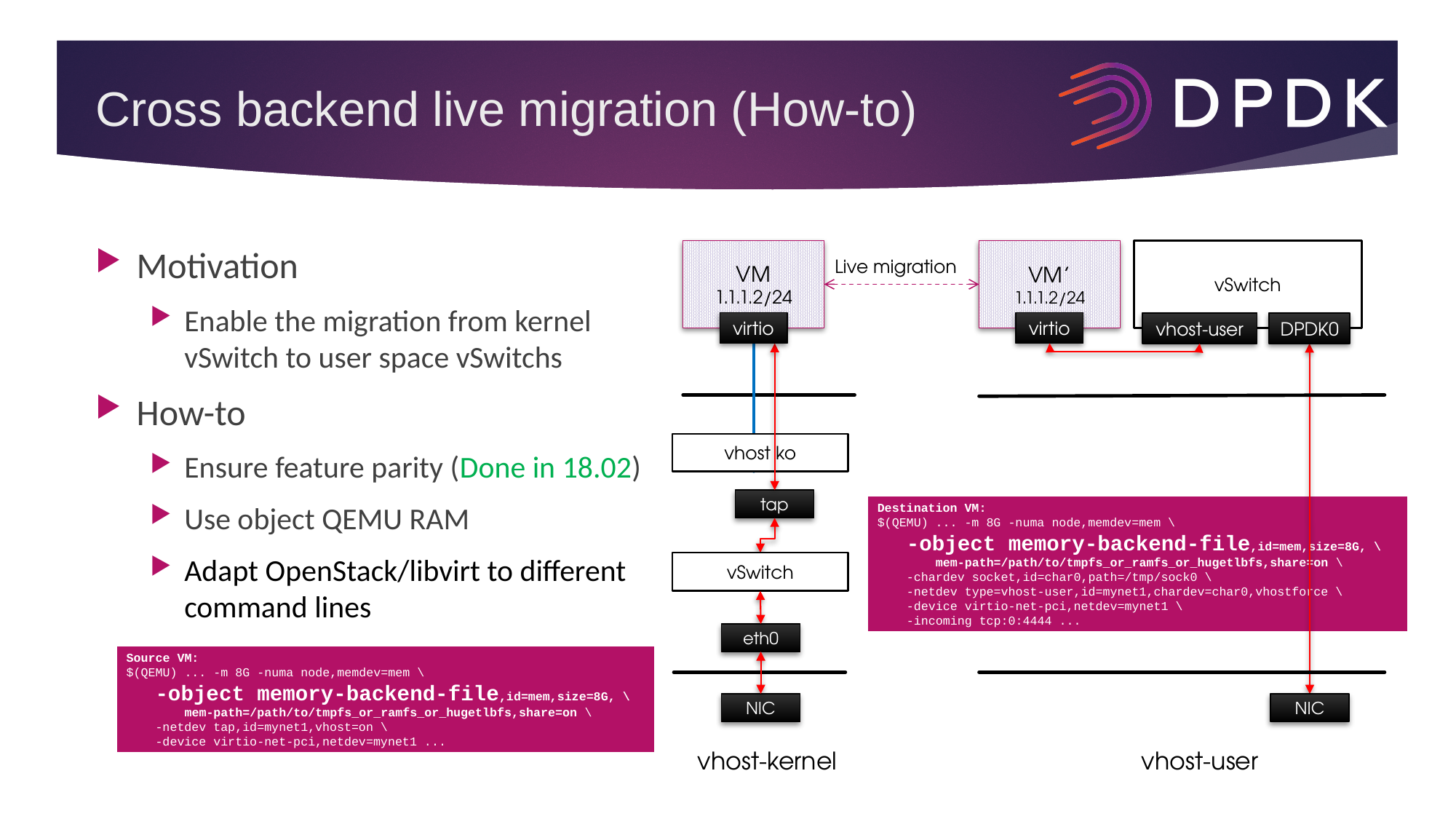

# Cross backend live migration (How-to)
Motivation
Enable the migration from kernel vSwitch to user space vSwitchs
How-to
Ensure feature parity (Done in 18.02)
Use object QEMU RAM
Adapt OpenStack/libvirt to different command lines
VM
1.1.1.2/24
VM’
1.1.1.2/24
vSwitch
Live migration
virtio
virtio
vhost-user
DPDK0
vhost ko
tap
Destination VM:
$(QEMU) ... -m 8G -numa node,memdev=mem \
    -object memory-backend-file,id=mem,size=8G, \
        mem-path=/path/to/tmpfs_or_ramfs_or_hugetlbfs,share=on \
    -chardev socket,id=char0,path=/tmp/sock0 \
    -netdev type=vhost-user,id=mynet1,chardev=char0,vhostforce \
    -device virtio-net-pci,netdev=mynet1 \
    -incoming tcp:0:4444 ...
vSwitch
eth0
Source VM:
$(QEMU) ... -m 8G -numa node,memdev=mem \
    -object memory-backend-file,id=mem,size=8G, \
        mem-path=/path/to/tmpfs_or_ramfs_or_hugetlbfs,share=on \
    -netdev tap,id=mynet1,vhost=on \
    -device virtio-net-pci,netdev=mynet1 ...
NIC
NIC
vhost-kernel
vhost-user